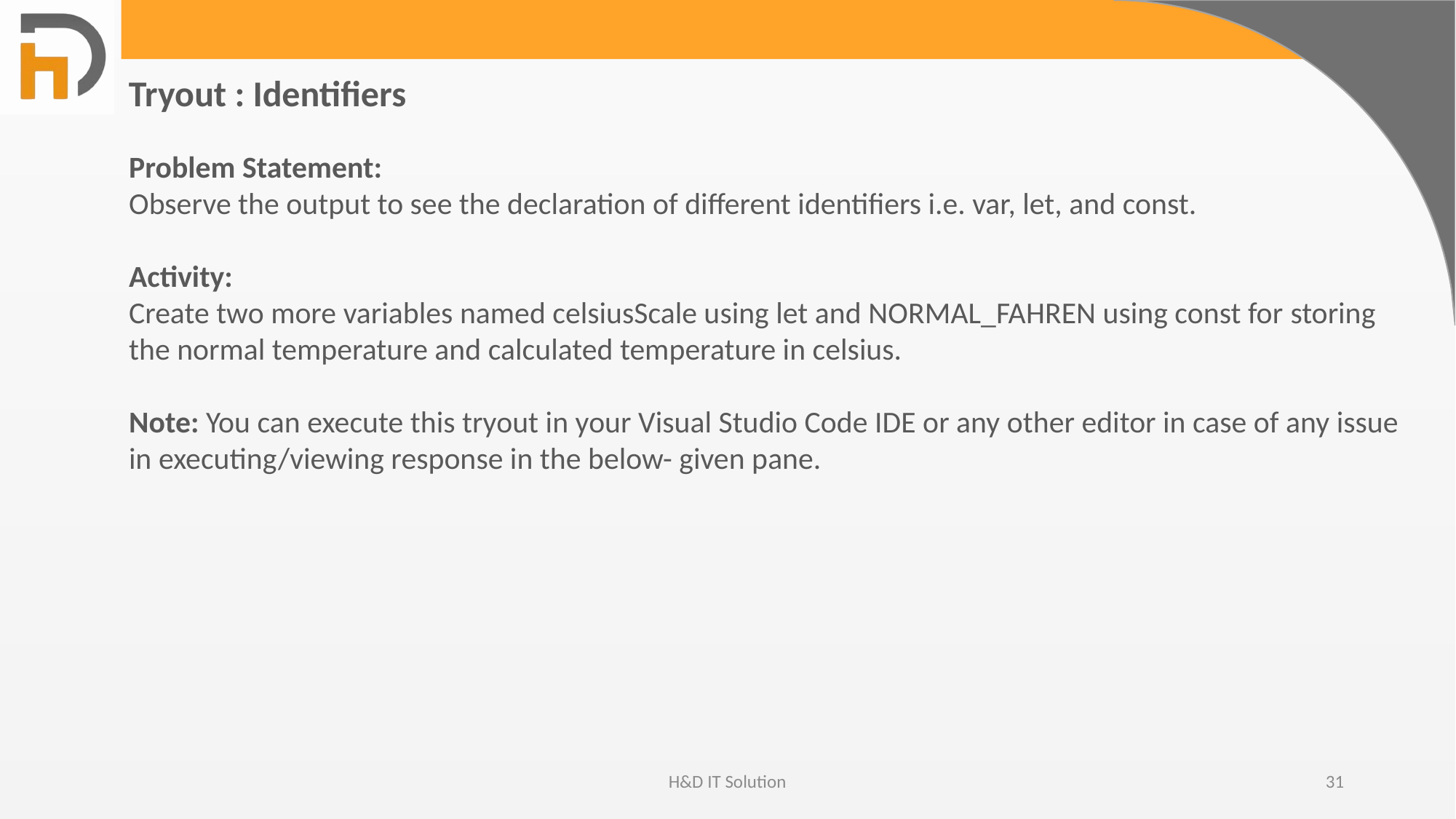

Tryout : Identifiers
Problem Statement:
Observe the output to see the declaration of different identifiers i.e. var, let, and const.

Activity:
Create two more variables named celsiusScale using let and NORMAL_FAHREN using const for storing the normal temperature and calculated temperature in celsius.

Note: You can execute this tryout in your Visual Studio Code IDE or any other editor in case of any issue in executing/viewing response in the below- given pane.
H&D IT Solution
31